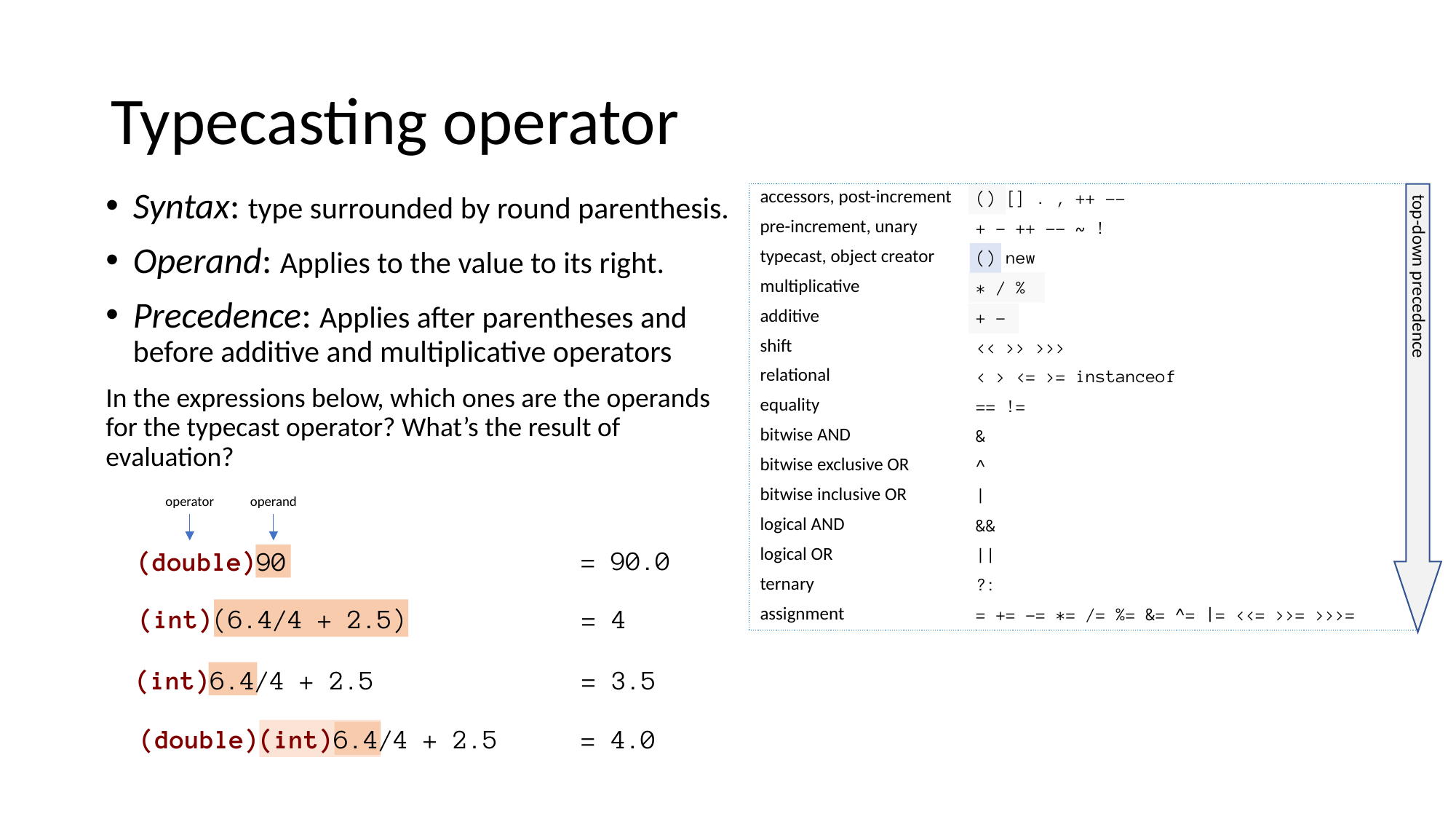

# Typecasting operator
Syntax: type surrounded by round parenthesis.
Operand: Applies to the value to its right.
Precedence: Applies after parentheses and before additive and multiplicative operators
In the expressions below, which ones are the operands for the typecast operator? What’s the result of evaluation?

| accessors, post-increment | () [] . , ++ -- |
| --- | --- |
| pre-increment, unary | + - ++ -- ~ ! |
| typecast, object creator | () new |
| multiplicative | \* / % |
| additive | + - |
| shift | << >> >>> |
| relational | < > <= >= instanceof |
| equality | == != |
| bitwise AND | & |
| bitwise exclusive OR | ^ |
| bitwise inclusive OR | | |
| logical AND | && |
| logical OR | || |
| ternary | ?: |
| assignment | = += -= \*= /= %= &= ^= |= <<= >>= >>>= |

top-down precedence

operator
operand

= 90.0
(double)90

(int)(6.4/4 + 2.5)
= 4

(int)6.4/4 + 2.5
= 3.5

(double)(int)6.4/4 + 2.5
= 4.0